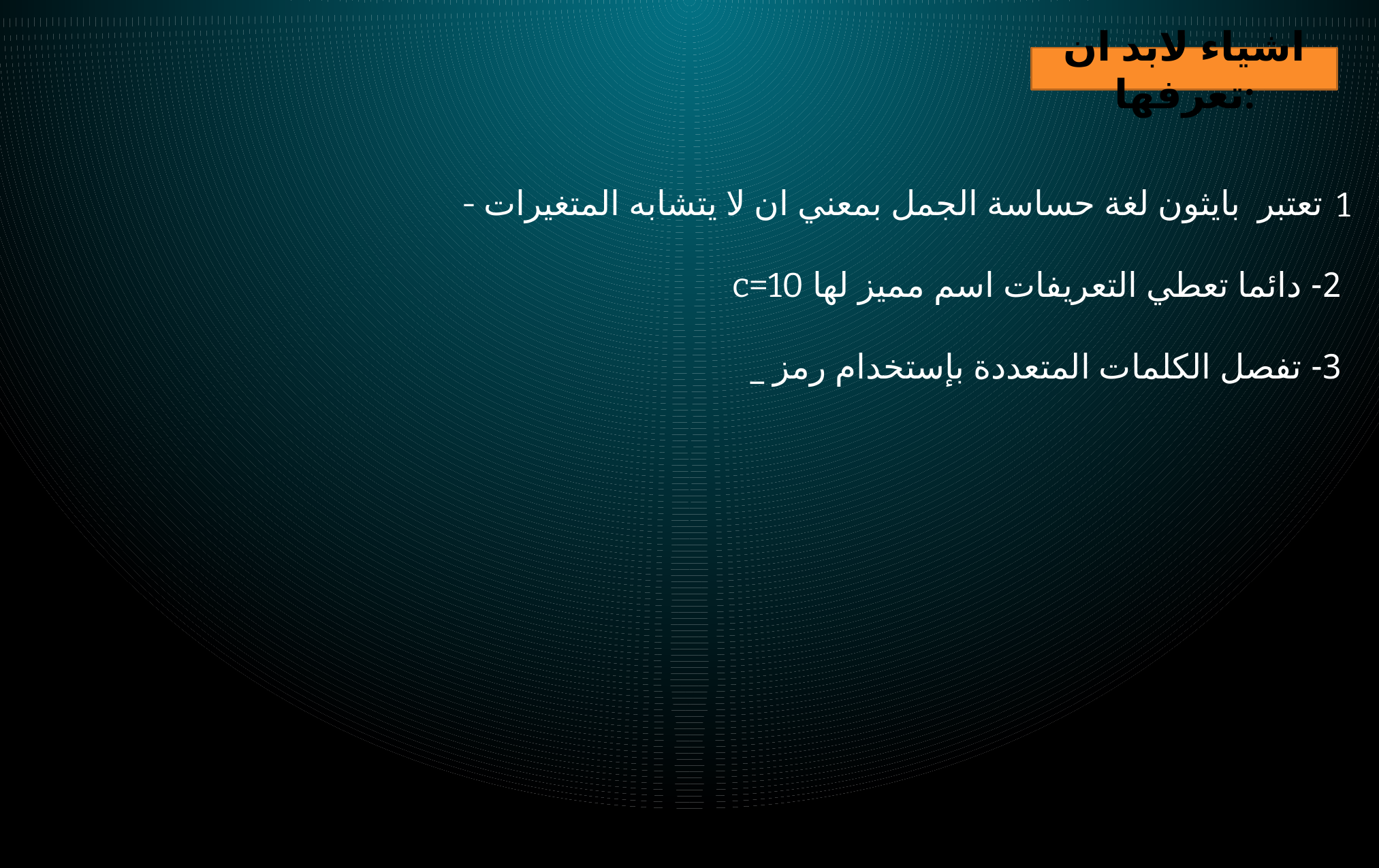

اشياء لابد ان تعرفها:

- تعتبر  بايثون لغة حساسة الجمل بمعني ان لا يتشابه المتغيرات

2- دائما تعطي التعريفات اسم مميز لها c=10

3- تفصل الكلمات المتعددة بإستخدام رمز _

1